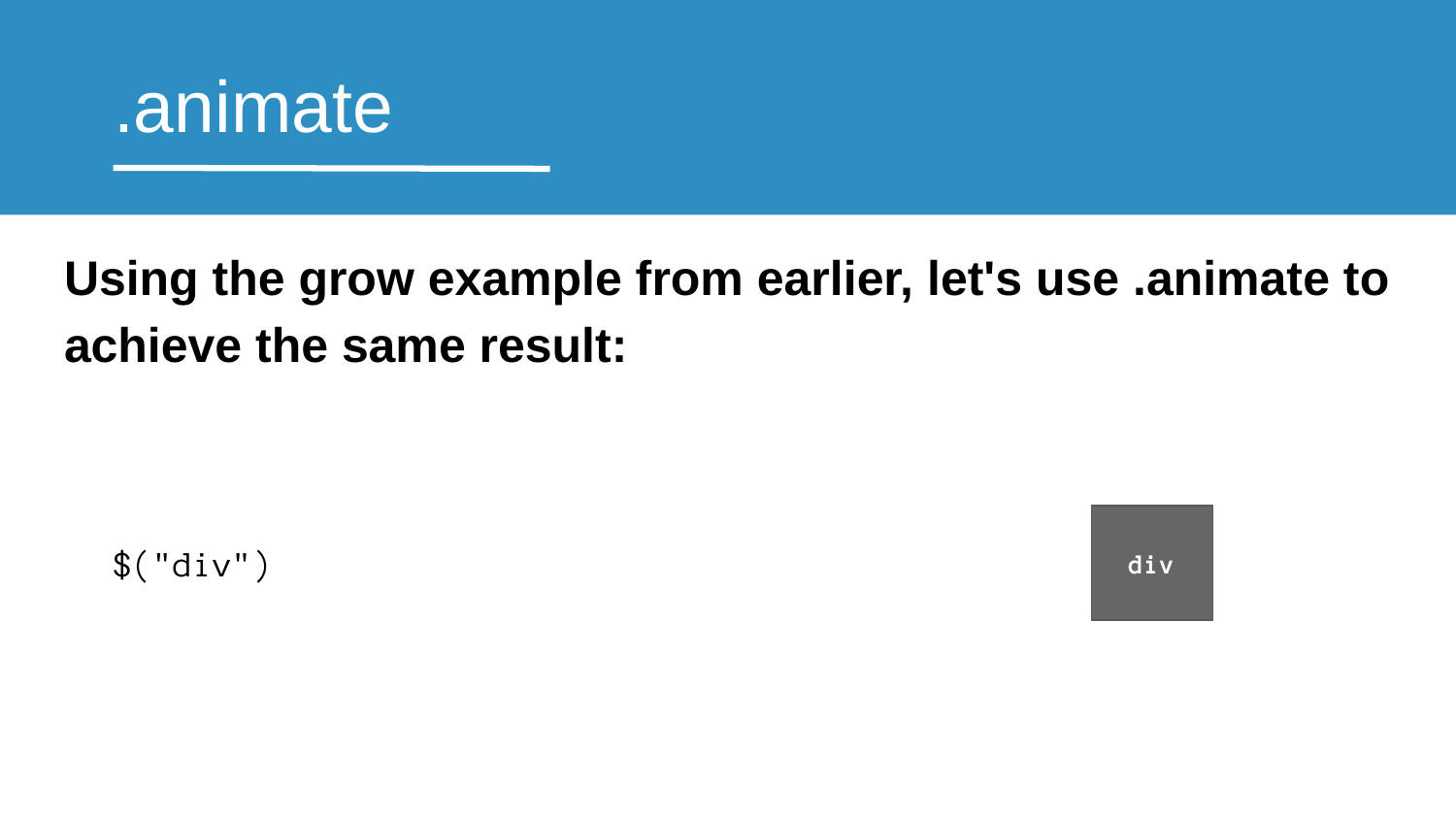

# .animate
Using the grow example from earlier, let's use .animate to achieve the same result:
div
$("div")